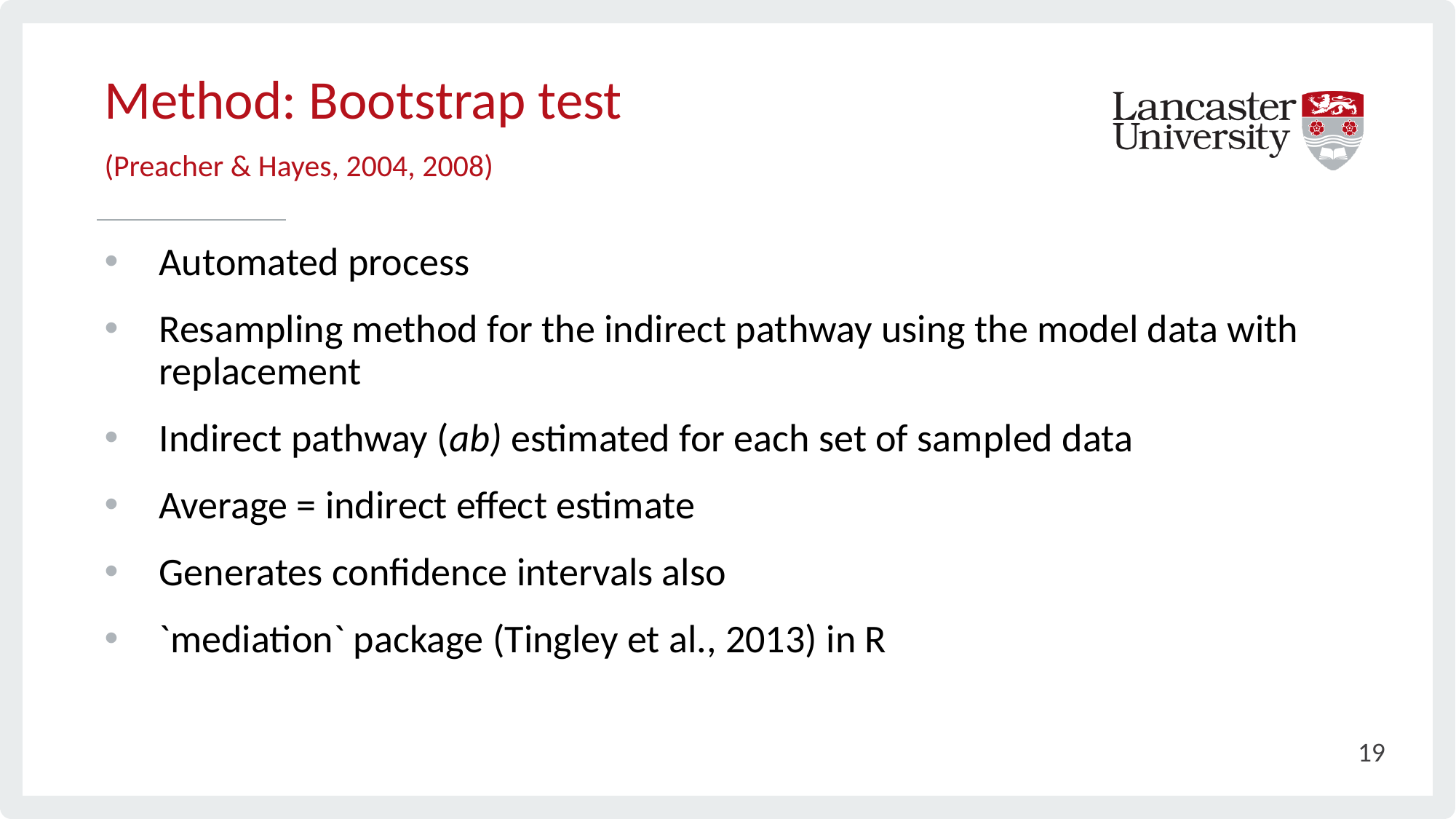

# Method: Bootstrap test (Preacher & Hayes, 2004, 2008)
Automated process
Resampling method for the indirect pathway using the model data with replacement
Indirect pathway (ab) estimated for each set of sampled data
Average = indirect effect estimate
Generates confidence intervals also
`mediation` package (Tingley et al., 2013) in R
19